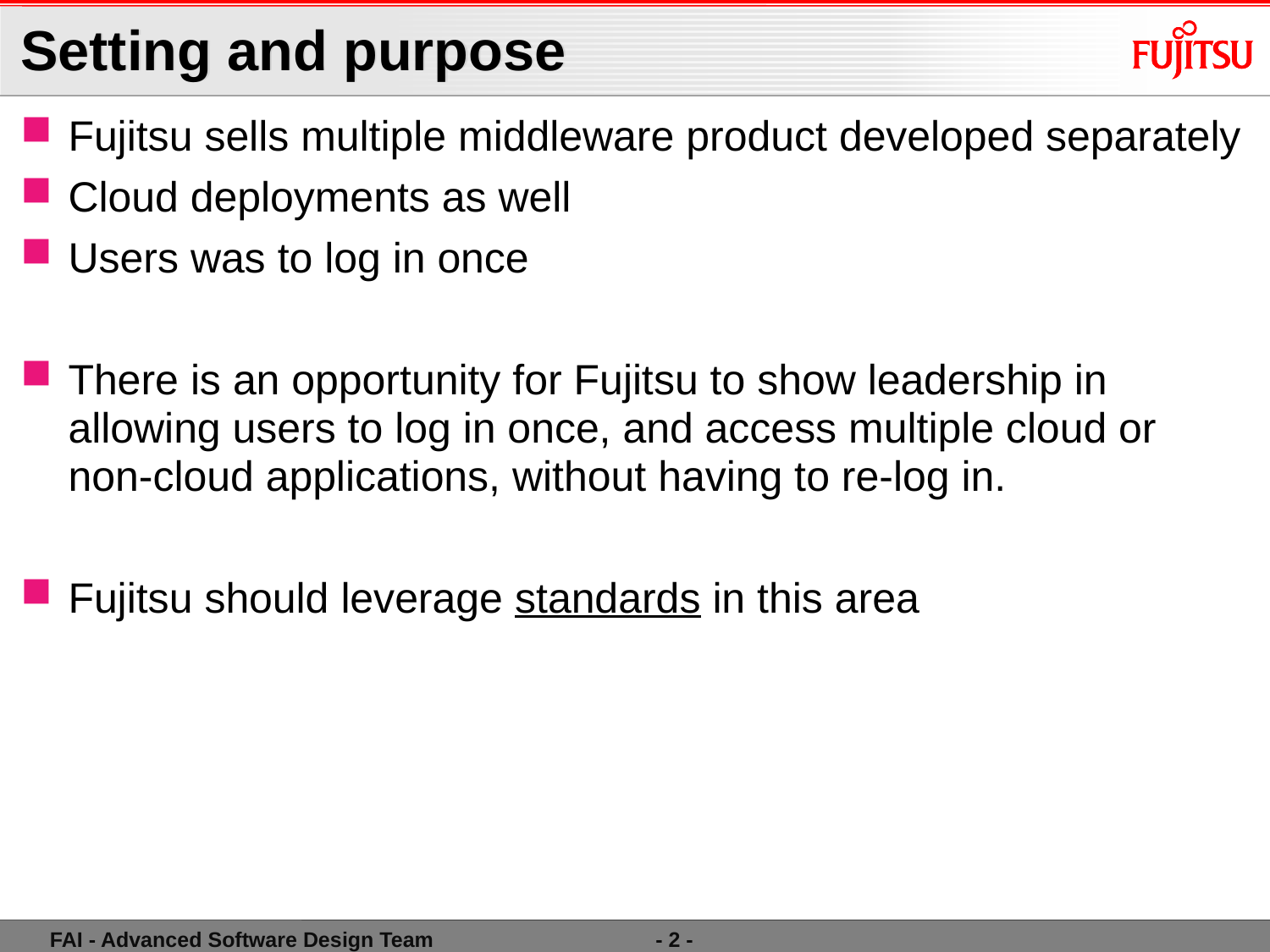

# Setting and purpose
Fujitsu sells multiple middleware product developed separately
Cloud deployments as well
Users was to log in once

There is an opportunity for Fujitsu to show leadership in allowing users to log in once, and access multiple cloud or non-cloud applications, without having to re-log in.

Fujitsu should leverage standards in this area